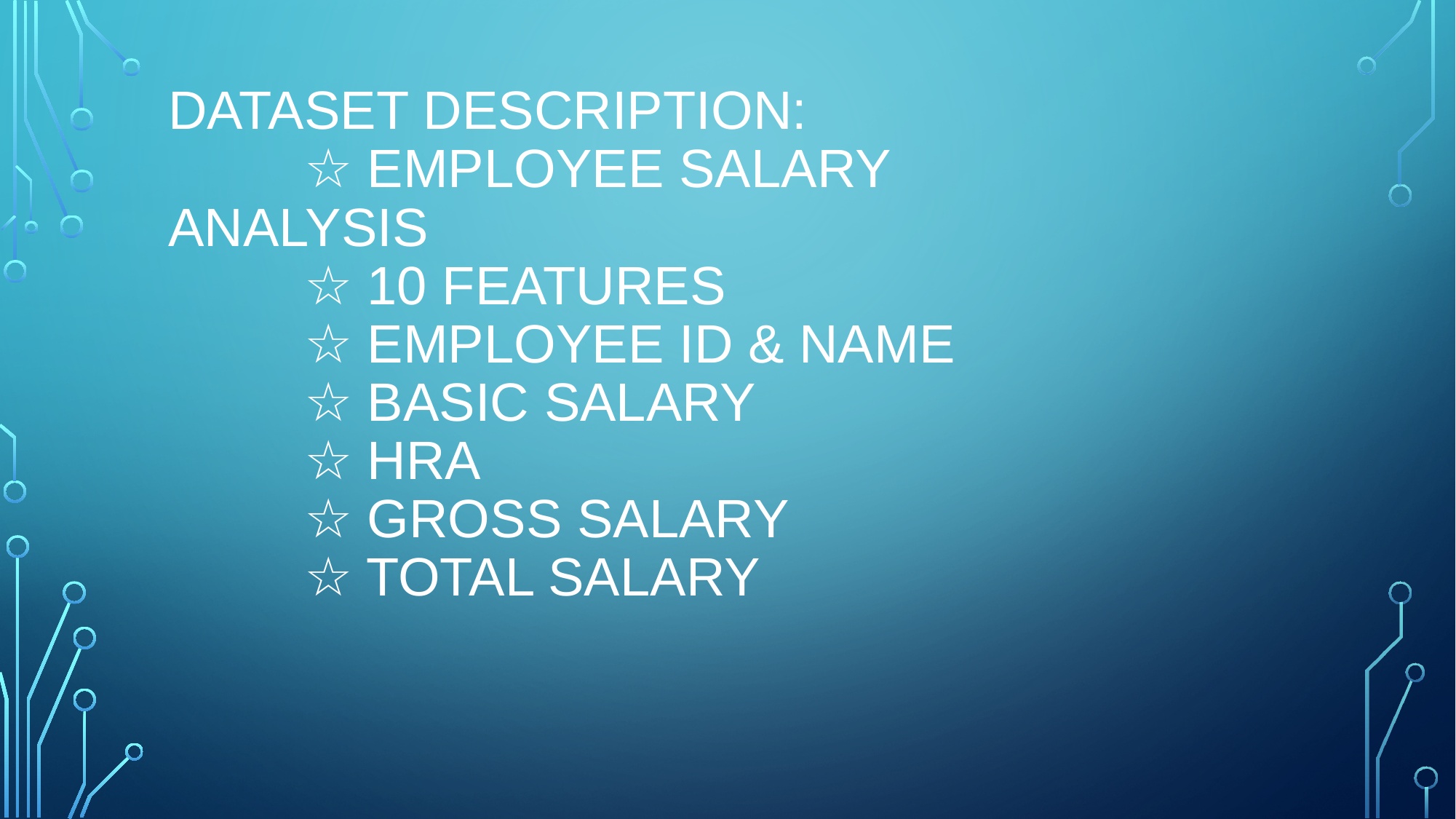

# Dataset Description: ☆ Employee salary analysis ☆ 10 features ☆ Employee ID & name ☆ Basic salary ☆ HRA ☆ Gross salary ☆ Total salary